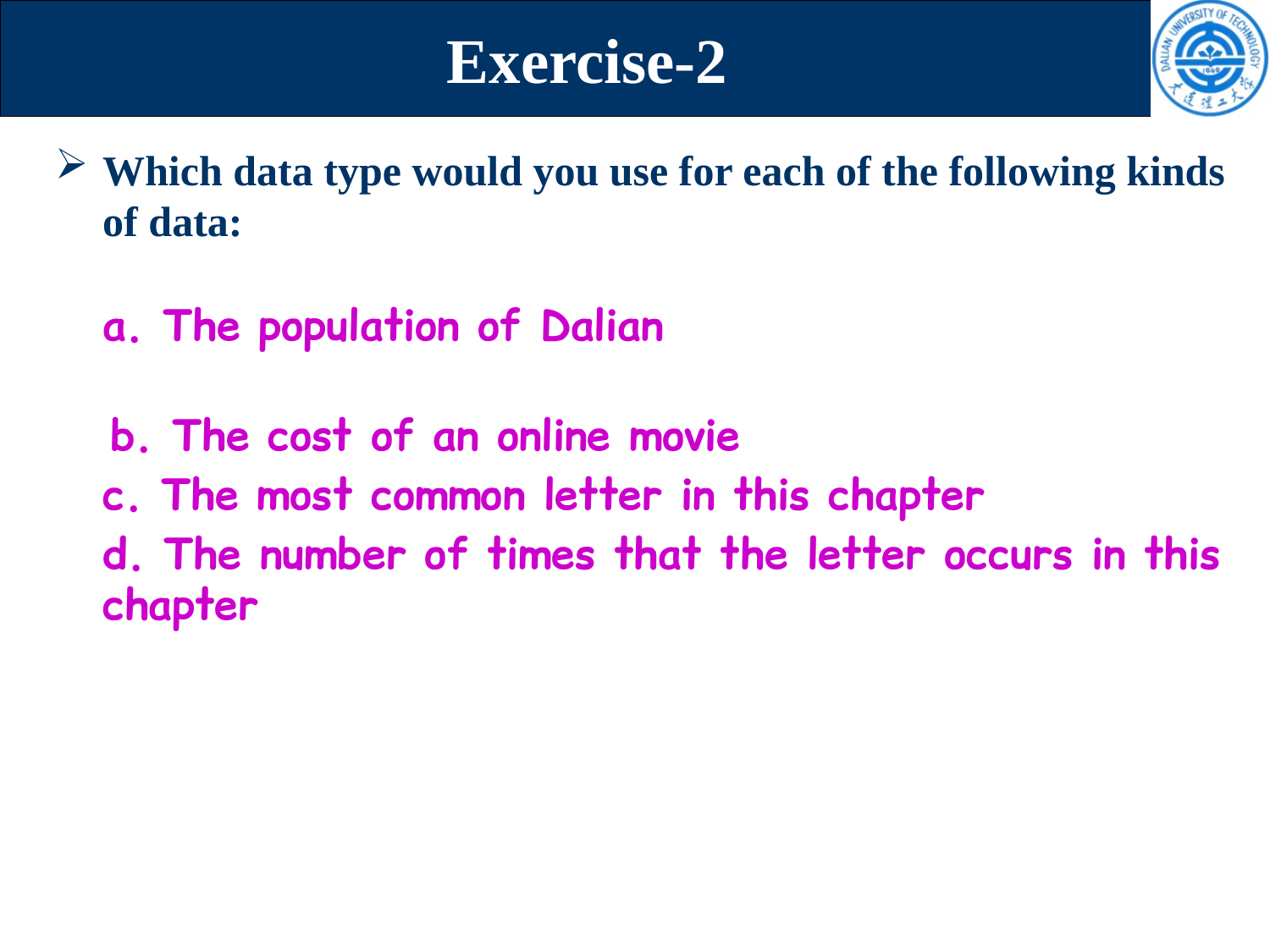

# Exercise-2
Which data type would you use for each of the following kinds of data:

	a. The population of Dalian
   b. The cost of an online movie
	c. The most common letter in this chapter
	d. The number of times that the letter occurs in this chapter